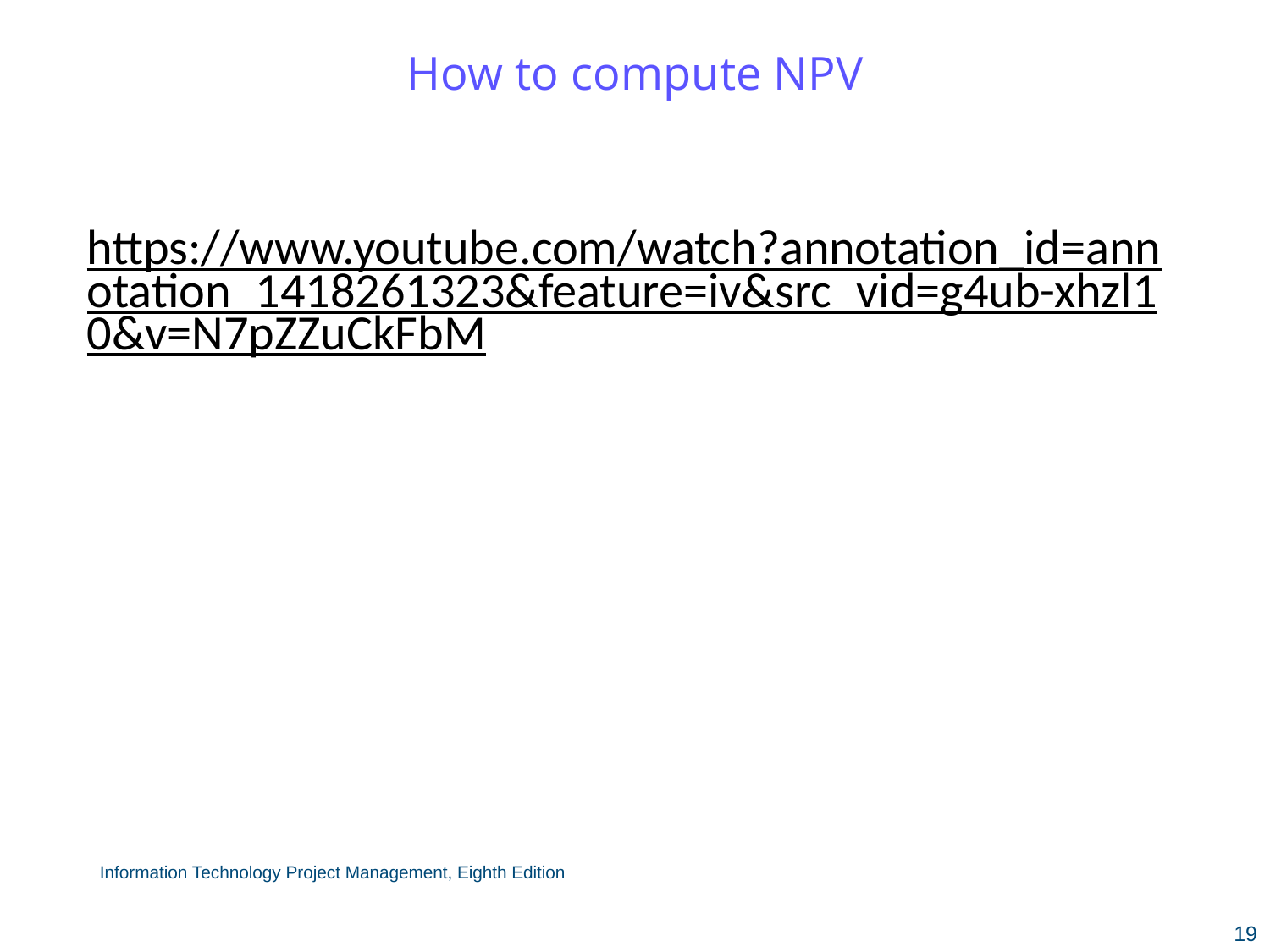

# How to compute NPV
https://www.youtube.com/watch?annotation_id=annotation_1418261323&feature=iv&src_vid=g4ub-xhzl10&v=N7pZZuCkFbM

Information Technology Project Management, Eighth Edition
19